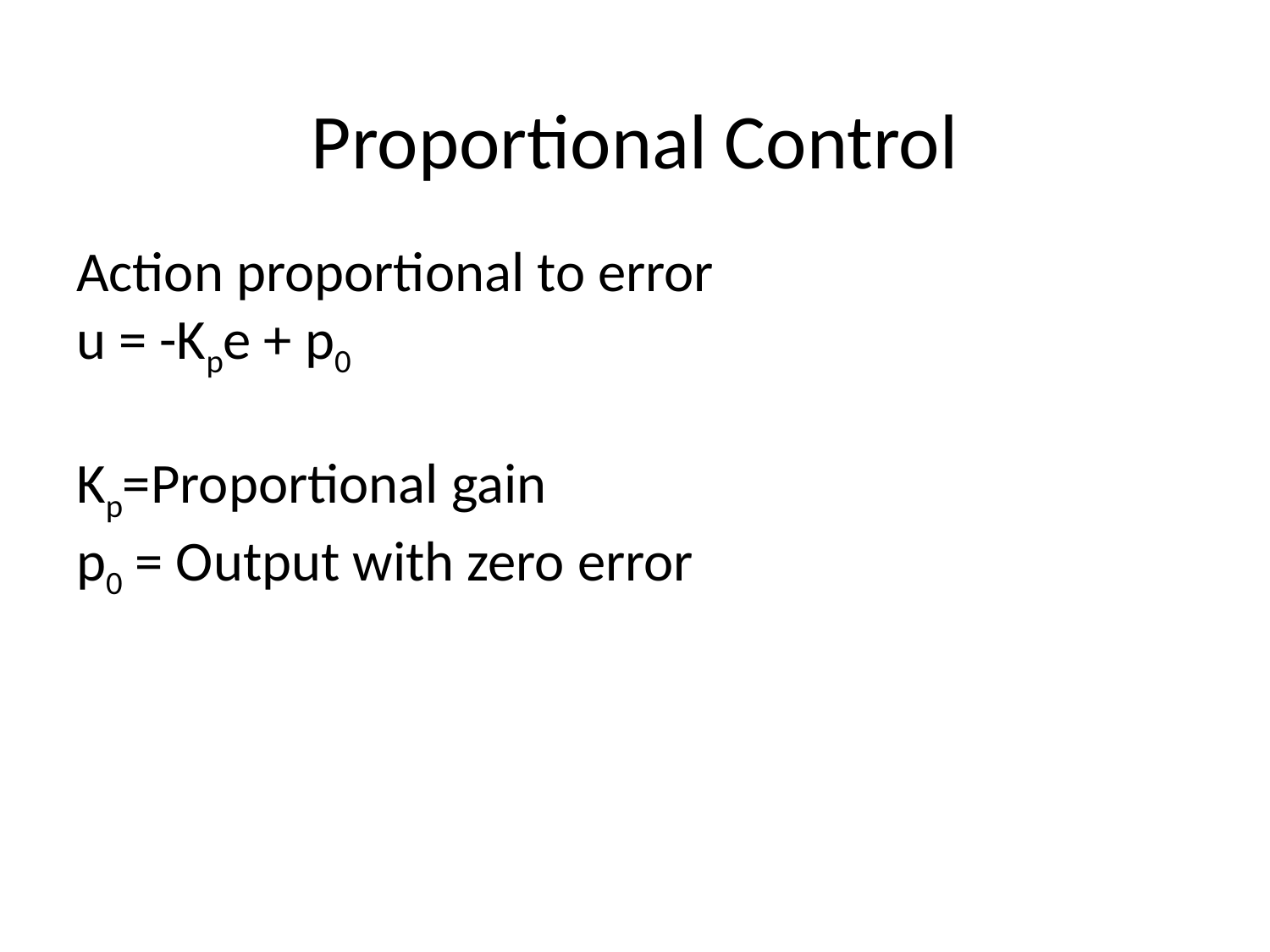

# Proportional Control
Action proportional to error
u = -Kpe + p0

Kp=Proportional gain
p0 = Output with zero error